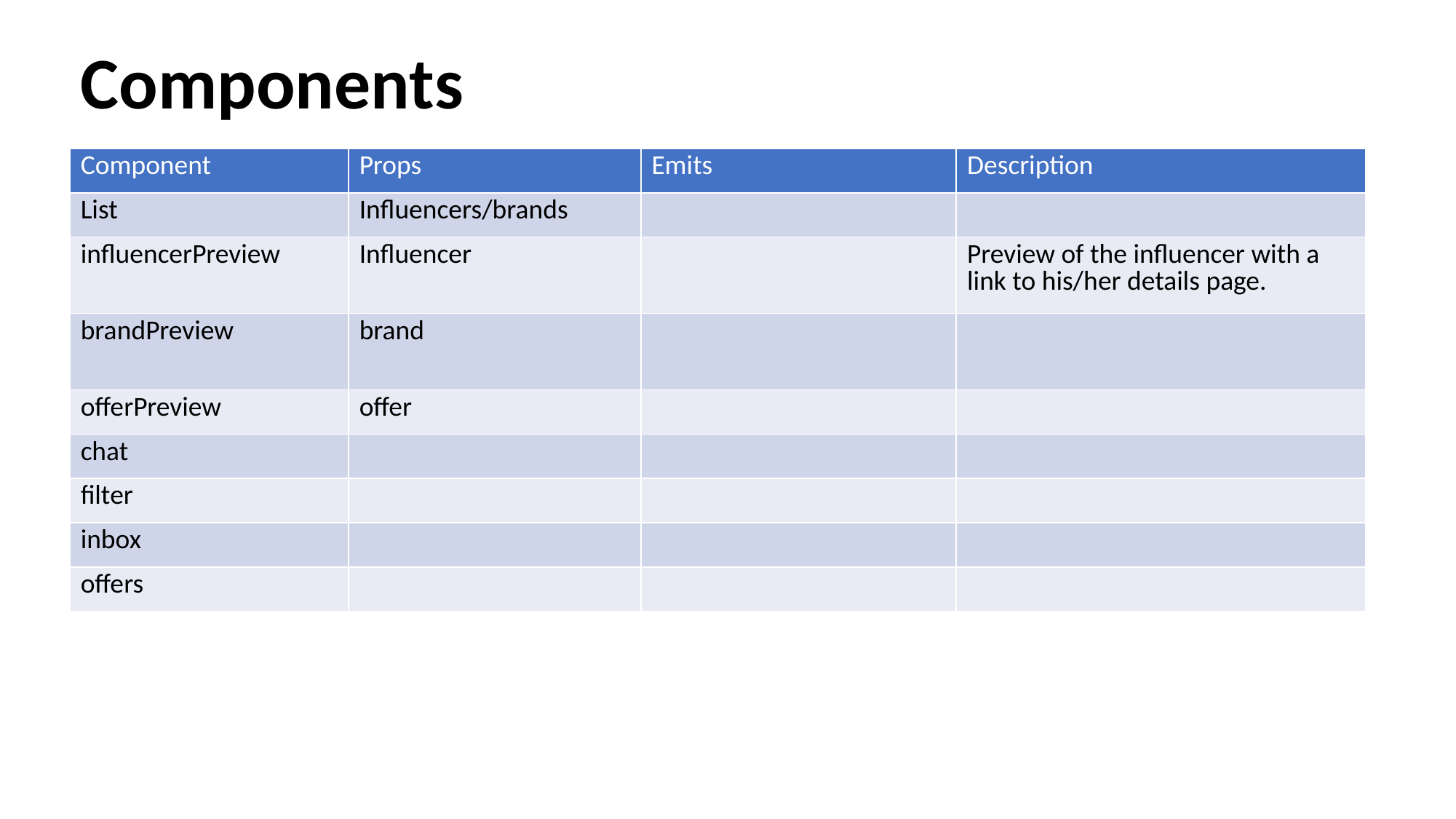

Components
| Component | Props | Emits | Description |
| --- | --- | --- | --- |
| List | Influencers/brands |  |  |
| influencerPreview | Influencer |  | Preview of the influencer with a link to his/her details page. |
| brandPreview | brand |  |  |
| offerPreview | offer |  |  |
| chat |  |  |  |
| filter |  |  |  |
| inbox |  |  |  |
| offers |  |  |  |